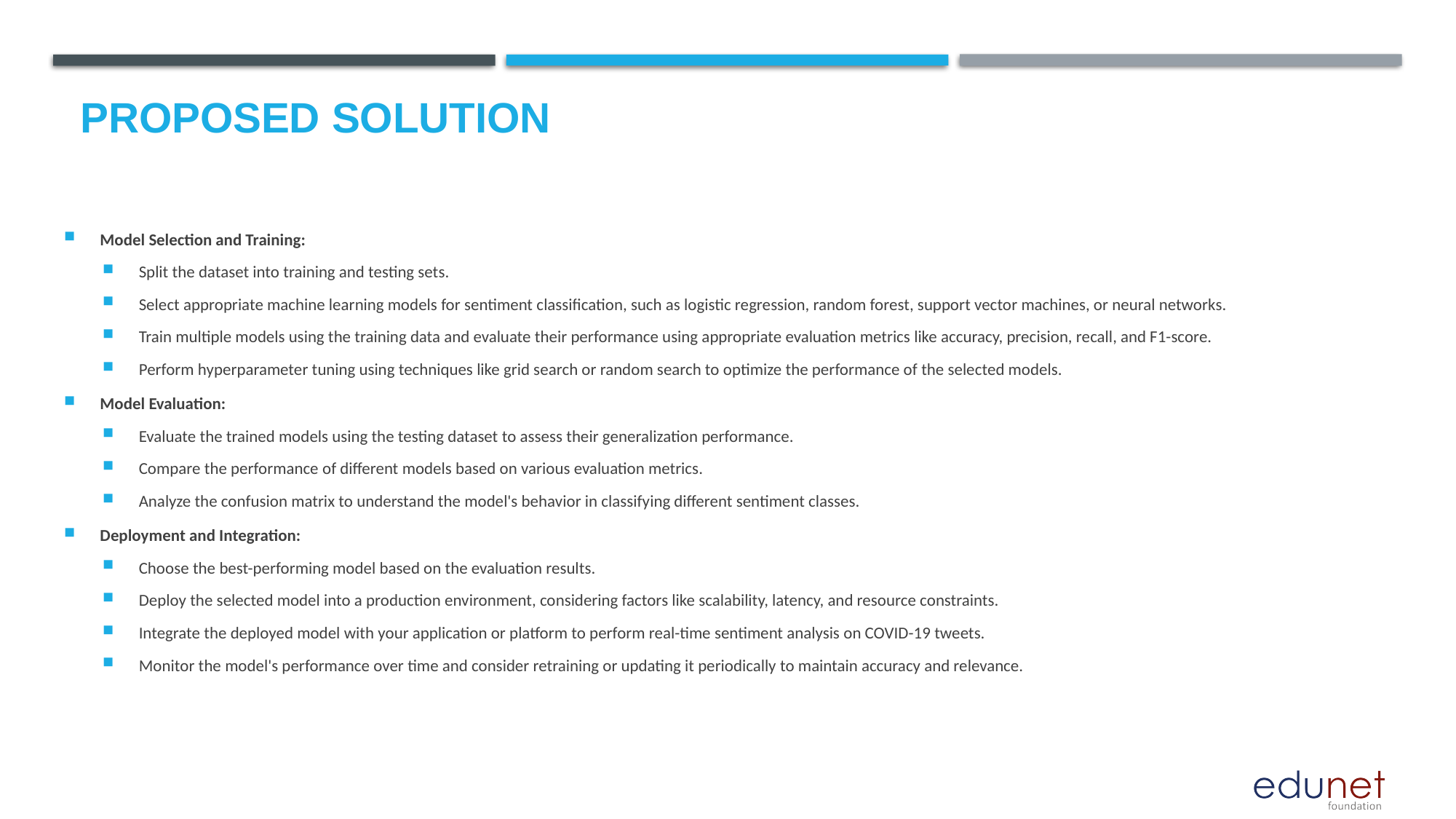

# Proposed Solution
Model Selection and Training:
Split the dataset into training and testing sets.
Select appropriate machine learning models for sentiment classification, such as logistic regression, random forest, support vector machines, or neural networks.
Train multiple models using the training data and evaluate their performance using appropriate evaluation metrics like accuracy, precision, recall, and F1-score.
Perform hyperparameter tuning using techniques like grid search or random search to optimize the performance of the selected models.
Model Evaluation:
Evaluate the trained models using the testing dataset to assess their generalization performance.
Compare the performance of different models based on various evaluation metrics.
Analyze the confusion matrix to understand the model's behavior in classifying different sentiment classes.
Deployment and Integration:
Choose the best-performing model based on the evaluation results.
Deploy the selected model into a production environment, considering factors like scalability, latency, and resource constraints.
Integrate the deployed model with your application or platform to perform real-time sentiment analysis on COVID-19 tweets.
Monitor the model's performance over time and consider retraining or updating it periodically to maintain accuracy and relevance.